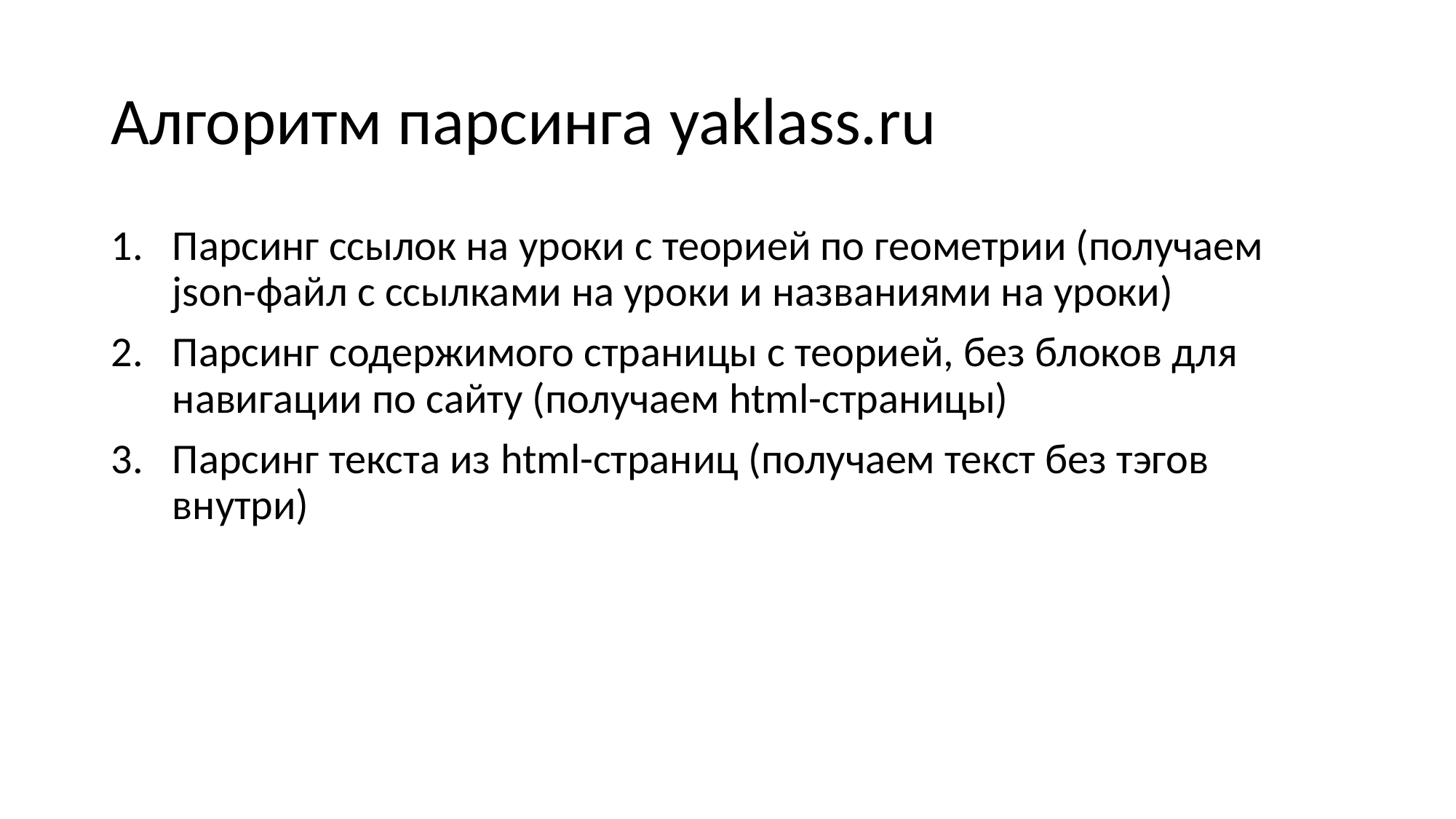

# Алгоритм парсинга yaklass.ru
Парсинг ссылок на уроки с теорией по геометрии (получаем json-файл с ссылками на уроки и названиями на уроки)
Парсинг содержимого страницы с теорией, без блоков для навигации по сайту (получаем html-страницы)
Парсинг текста из html-страниц (получаем текст без тэгов внутри)